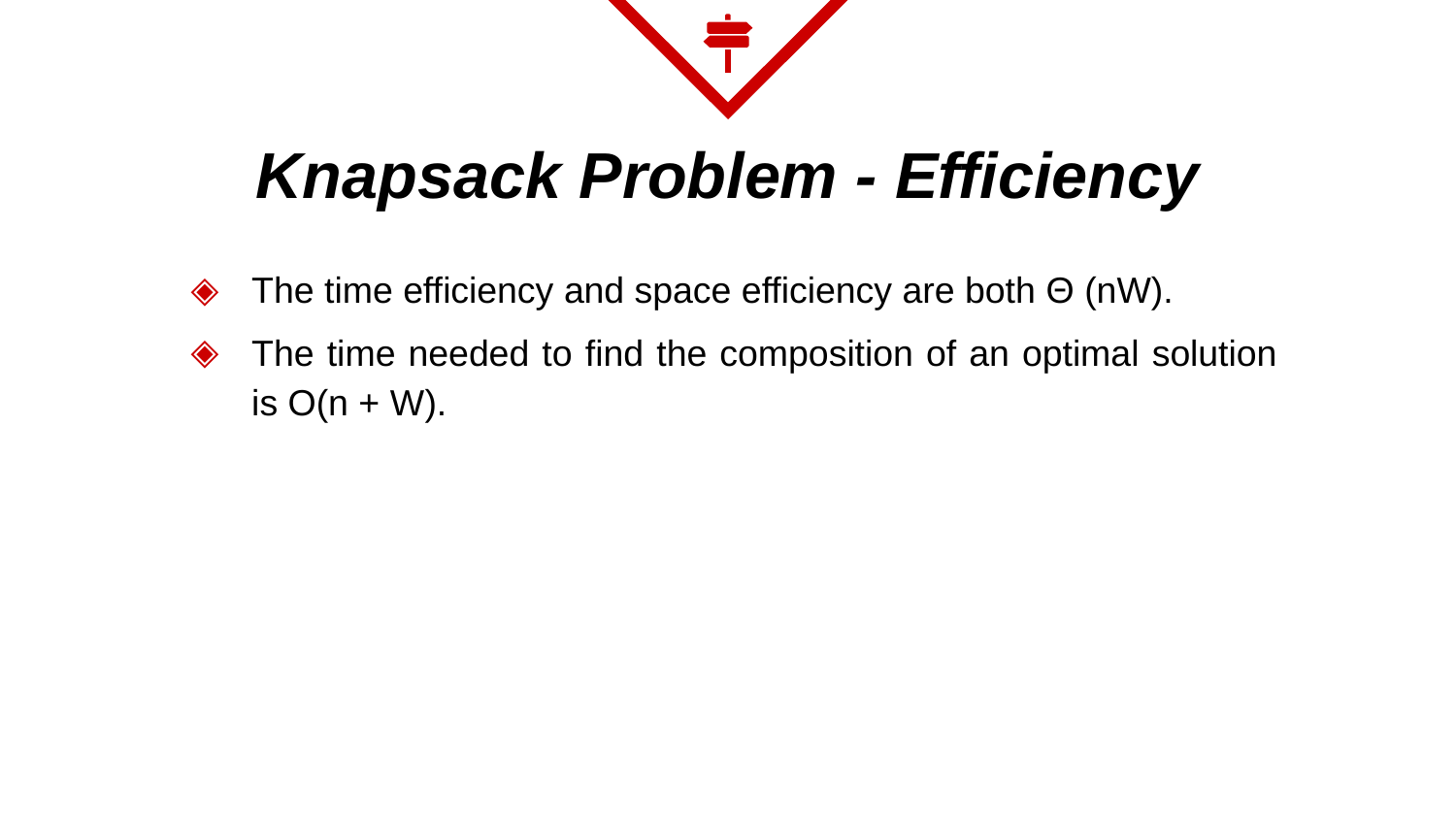

# Knapsack Problem - Efficiency
The time efficiency and space efficiency are both Θ (nW).
The time needed to find the composition of an optimal solution is O(n + W).